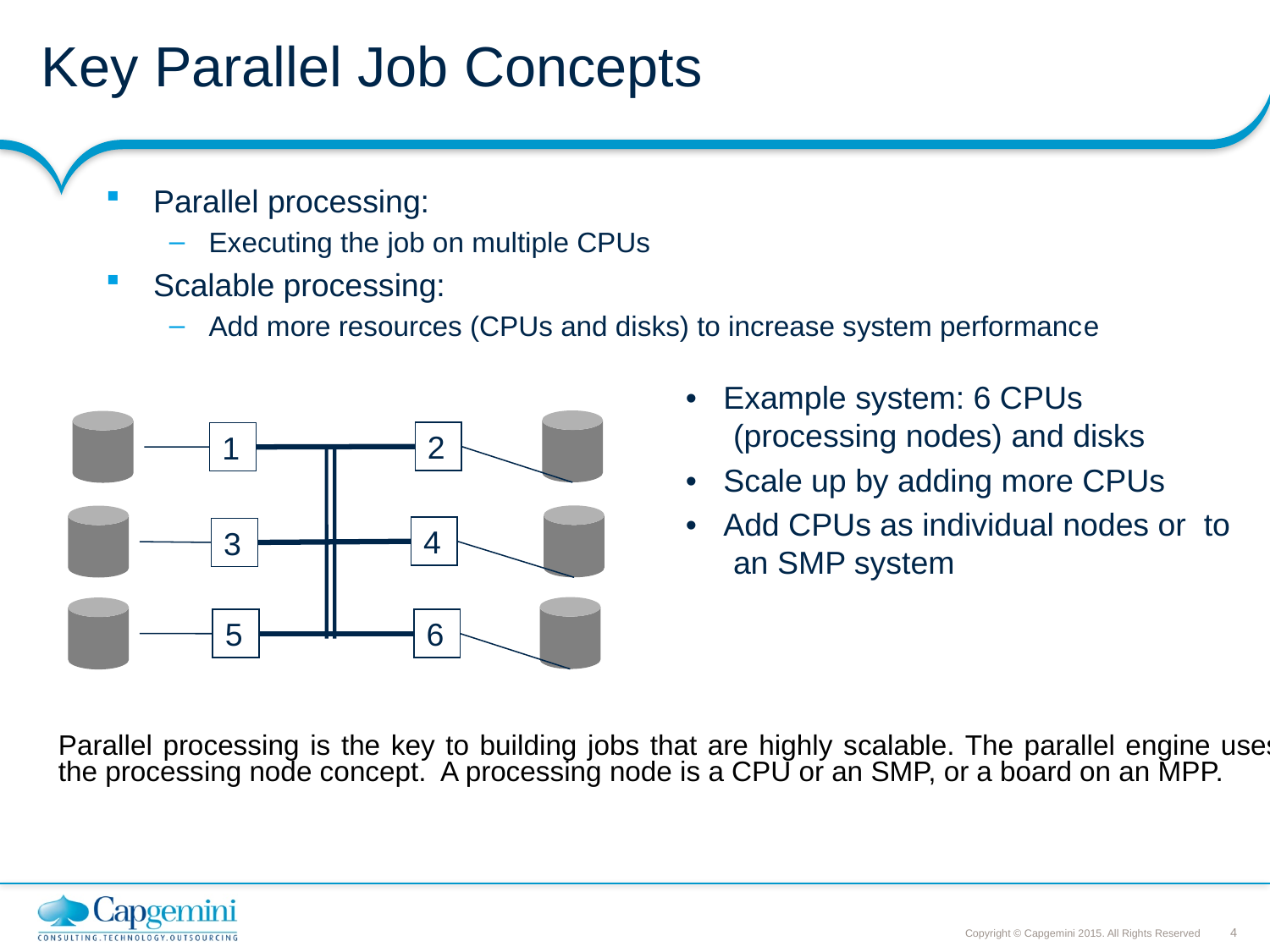

# Key Parallel Job Concepts

Parallel processing:
Executing the job on multiple CPUs
Scalable processing:
Add more resources (CPUs and disks) to increase system performance
•   Example system: 6 CPUs (processing nodes) and disks
•   Scale up by adding more CPUs
•   Add CPUs as individual nodes or  to an SMP system

2
1

4
3

5
6
| Parallel processing is the key to building jobs that are highly scalable. The parallel engine uses the processing node concept. A processing node is a CPU or an SMP, or a board on an MPP. |
| --- |